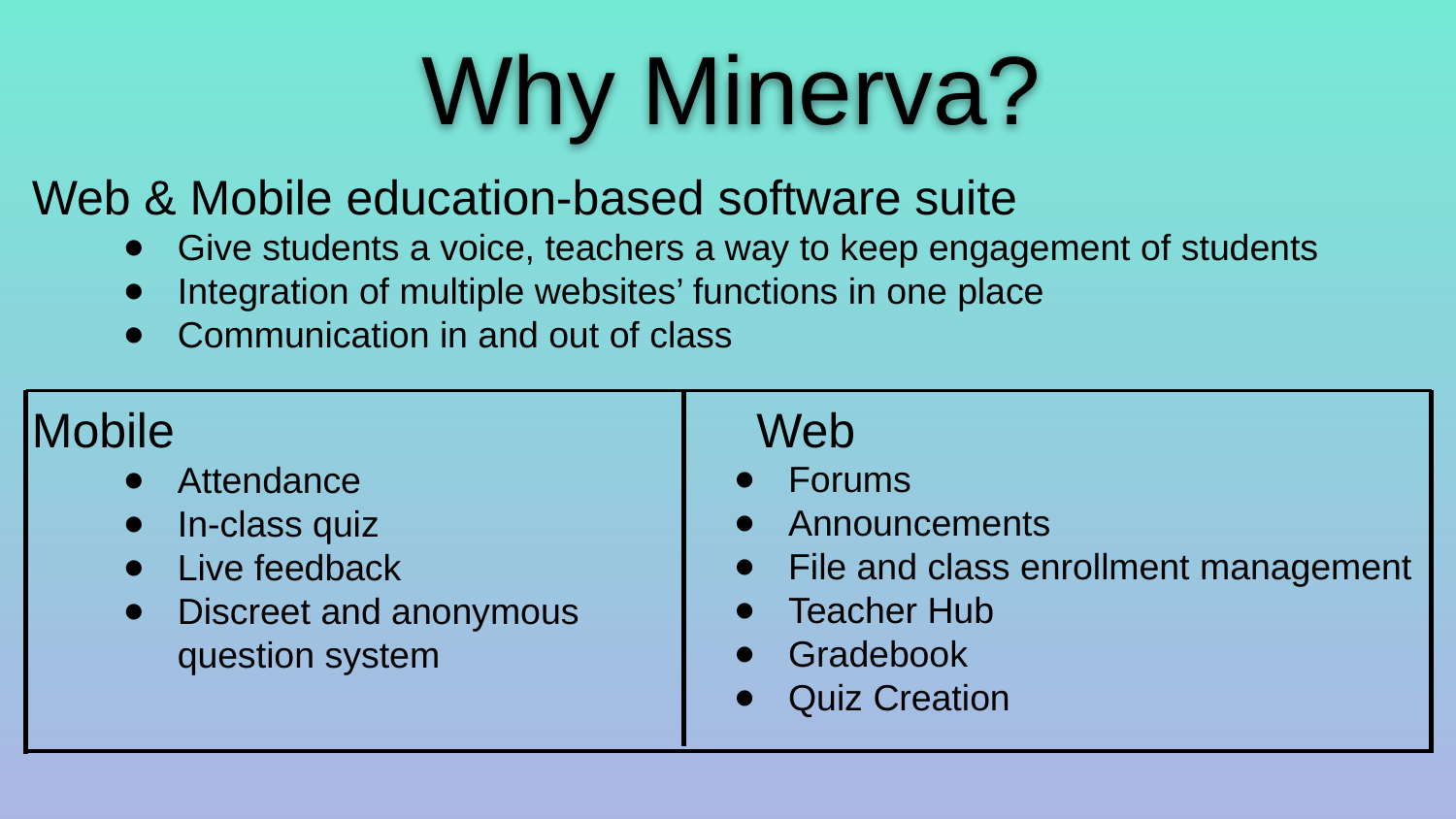

Why Minerva?
Web & Mobile education-based software suite
Give students a voice, teachers a way to keep engagement of students
Integration of multiple websites’ functions in one place
Communication in and out of class

Mobile                                           Web
Attendance
In-class quiz
Live feedback
Discreet and anonymous
question system

Forums
Announcements
File and class enrollment management
Teacher Hub
Gradebook
Quiz Creation